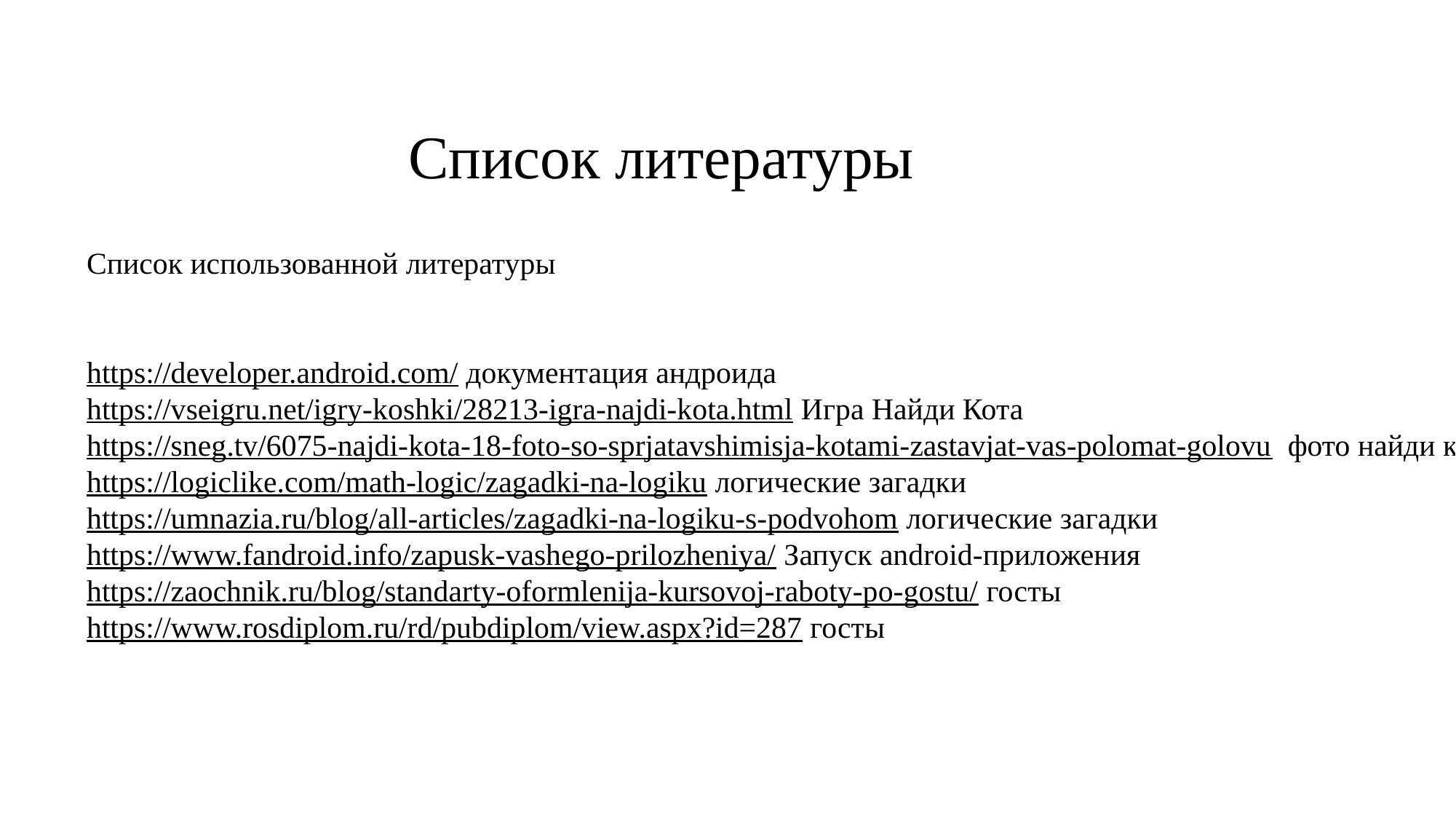

# Список литературы
Список использованной литературы

https://developer.android.com/ документация андроида
https://vseigru.net/igry-koshki/28213-igra-najdi-kota.html Игра Найди Кота
https://sneg.tv/6075-najdi-kota-18-foto-so-sprjatavshimisja-kotami-zastavjat-vas-polomat-golovu  фото найди кота
https://logiclike.com/math-logic/zagadki-na-logiku логические загадки
https://umnazia.ru/blog/all-articles/zagadki-na-logiku-s-podvohom логические загадки
https://www.fandroid.info/zapusk-vashego-prilozheniya/ Запуск android-приложения
https://zaochnik.ru/blog/standarty-oformlenija-kursovoj-raboty-po-gostu/ госты
https://www.rosdiplom.ru/rd/pubdiplom/view.aspx?id=287 госты